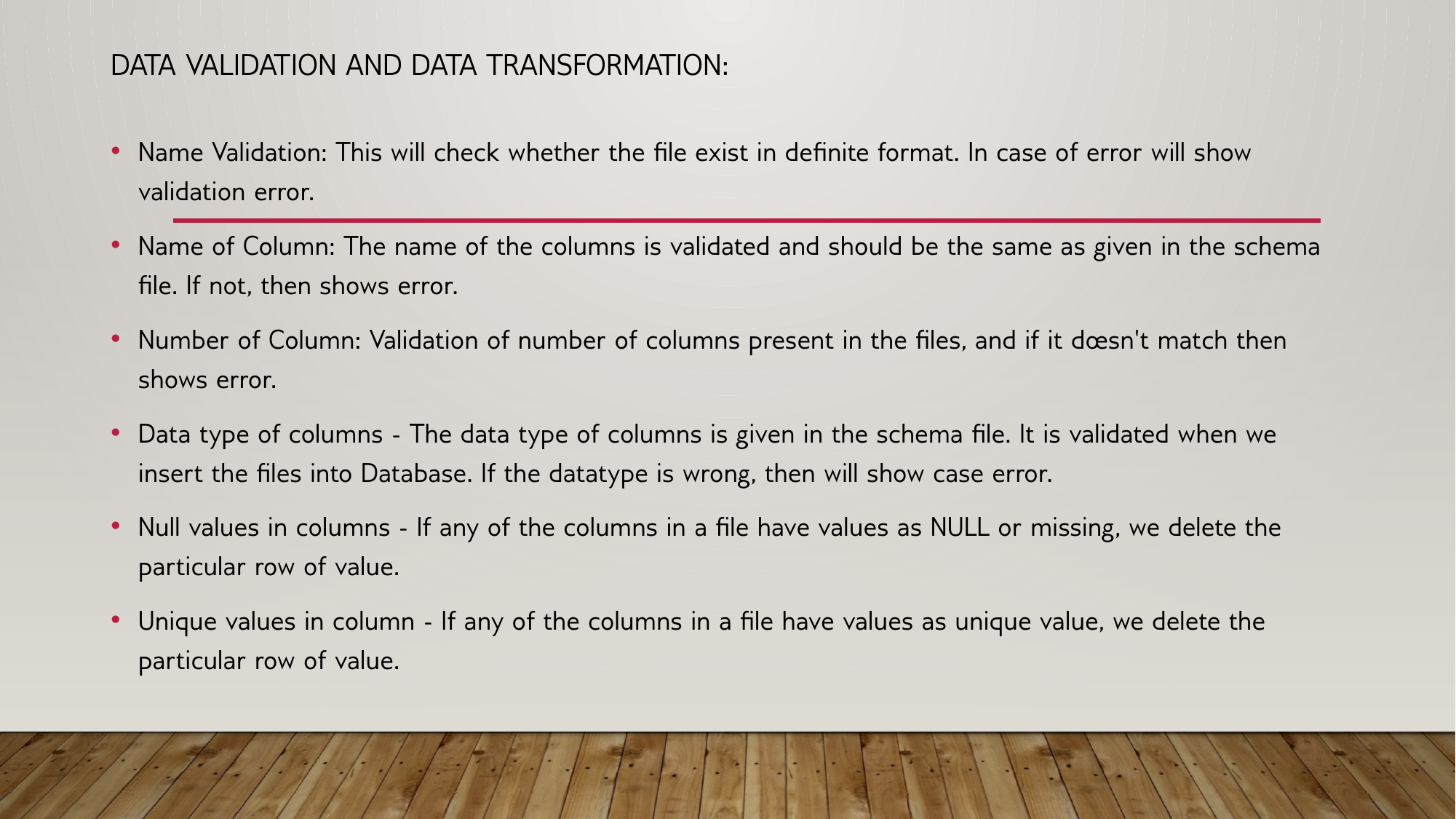

# Data Validation and Data Transformation:
Name Validation: This will check whether the file exist in definite format. In case of error will show validation error.
Name of Column: The name of the columns is validated and should be the same as given in the schema file. If not, then shows error.
Number of Column: Validation of number of columns present in the files, and if it doesn't match then shows error.
Data type of columns - The data type of columns is given in the schema file. It is validated when we insert the files into Database. If the datatype is wrong, then will show case error.
Null values in columns - If any of the columns in a file have values as NULL or missing, we delete the particular row of value.
Unique values in column - If any of the columns in a file have values as unique value, we delete the particular row of value.